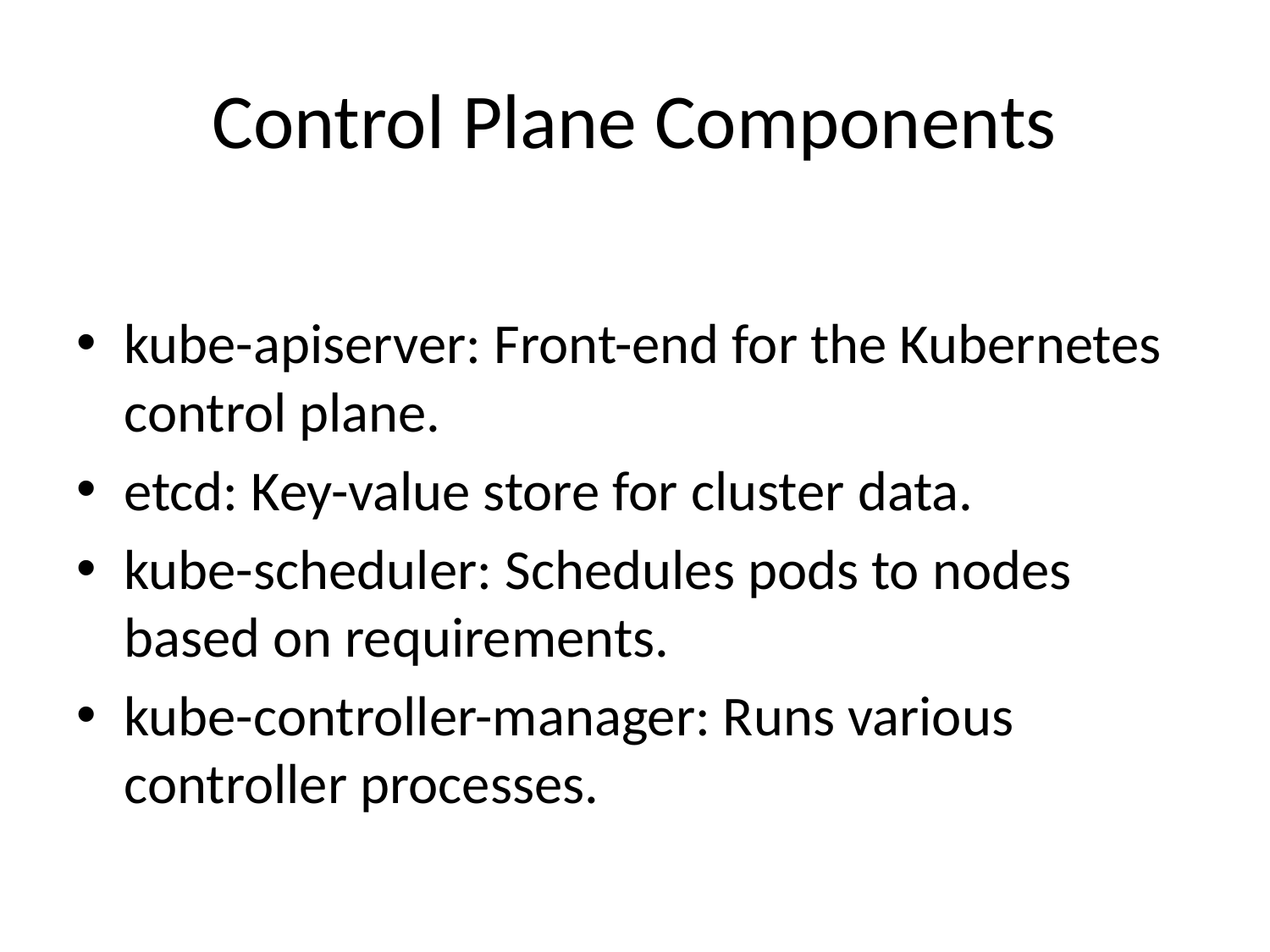

# Control Plane Components

kube-apiserver: Front-end for the Kubernetes control plane.
etcd: Key-value store for cluster data.
kube-scheduler: Schedules pods to nodes based on requirements.
kube-controller-manager: Runs various controller processes.